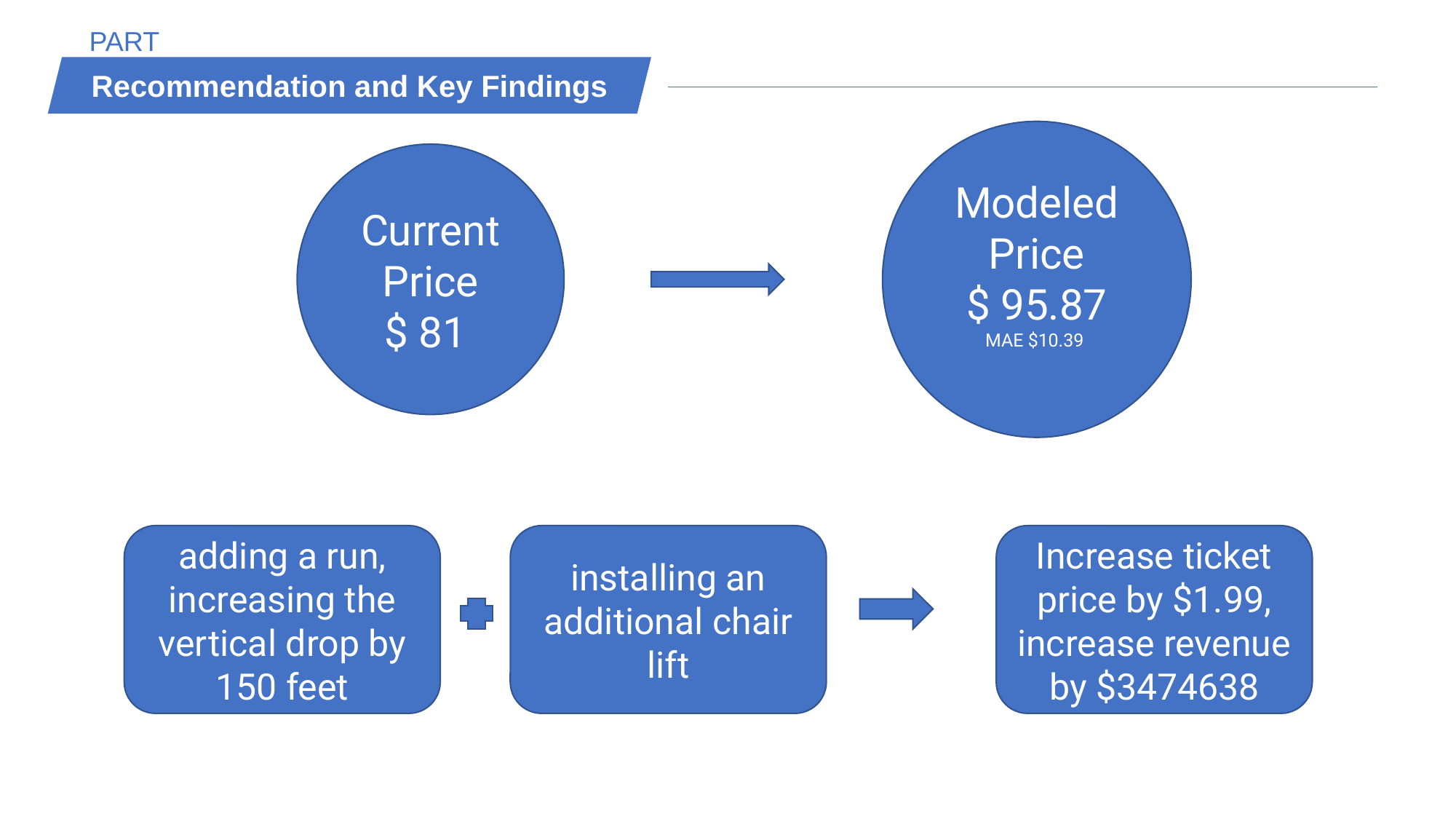

PART TWO

Recommendation and Key Findings
Modeled Price
$ 95.87
MAE $10.39

Current Price
$ 81

adding a run, increasing the vertical drop by 150 feet
installing an additional chair lift
Increase ticket price by $1.99, increase revenue by $3474638